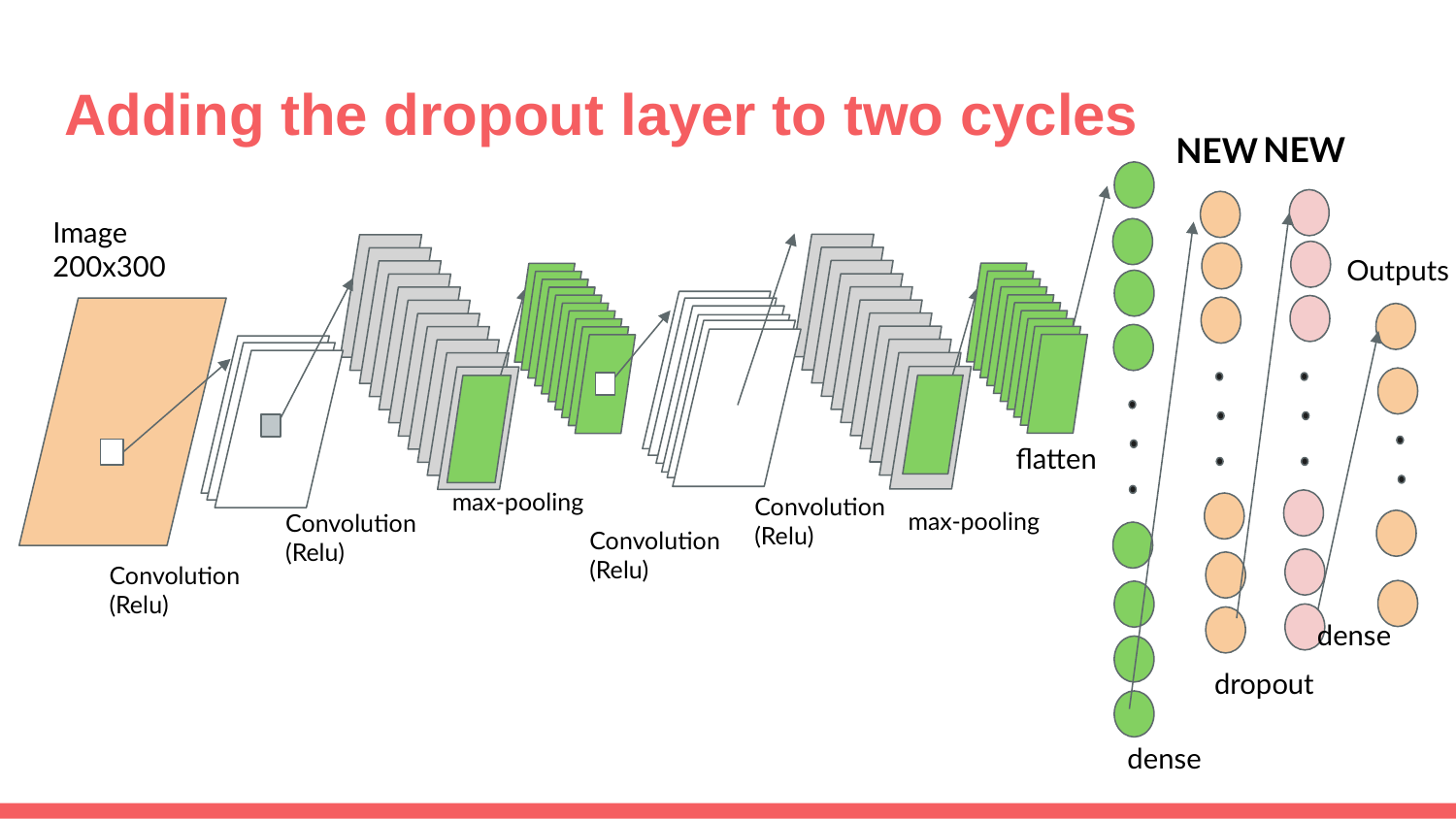

# Adding the dropout layer to two cycles
NEW
NEW

Image 200x300

Outputs

flatten

max-pooling

Convolution
(Relu)

max-pooling

Convolution
(Relu)

Convolution
(Relu)

Convolution
(Relu)

dense

dropout

dense